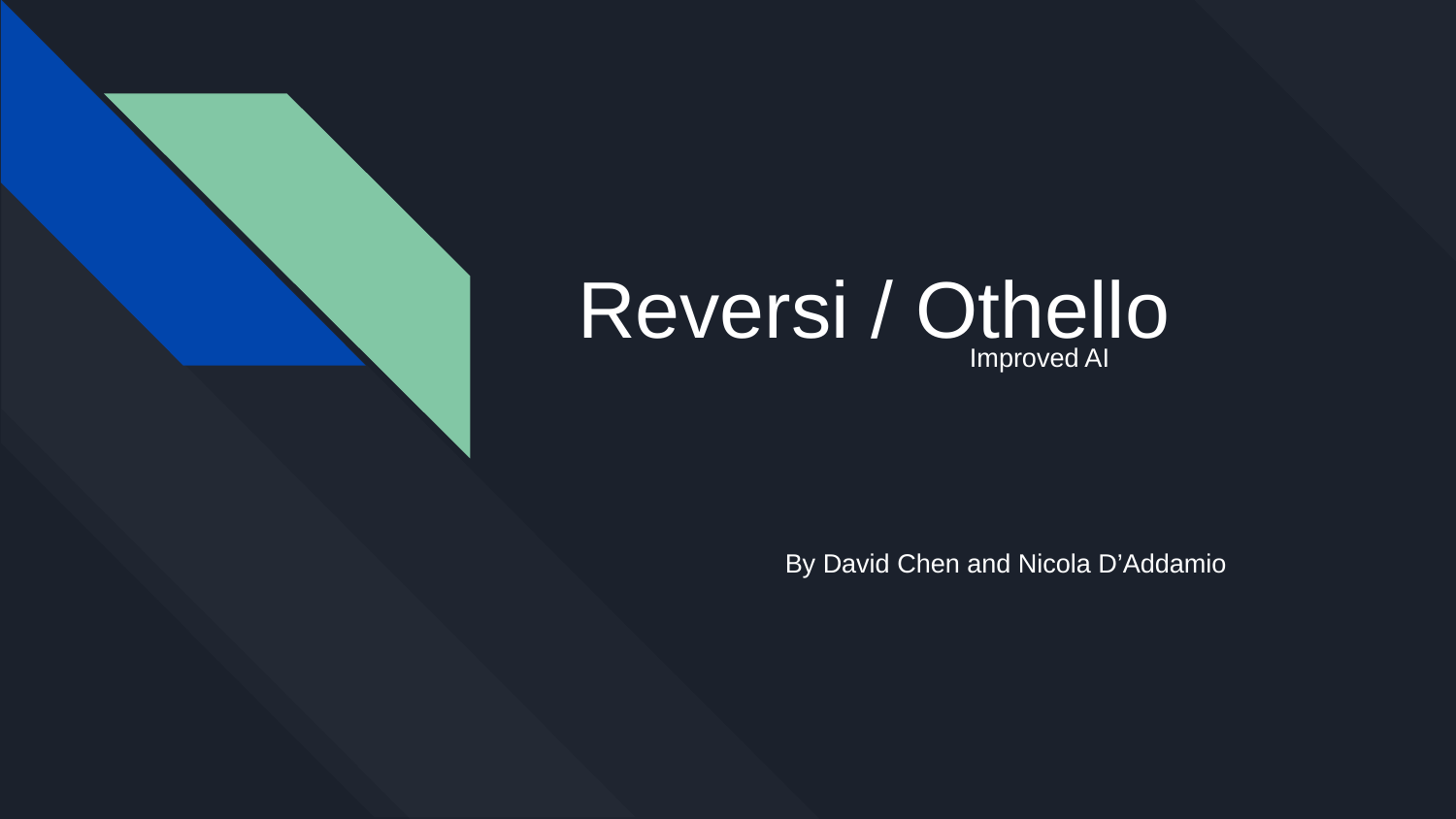

# Reversi / Othello
Improved AI
By David Chen and Nicola D’Addamio